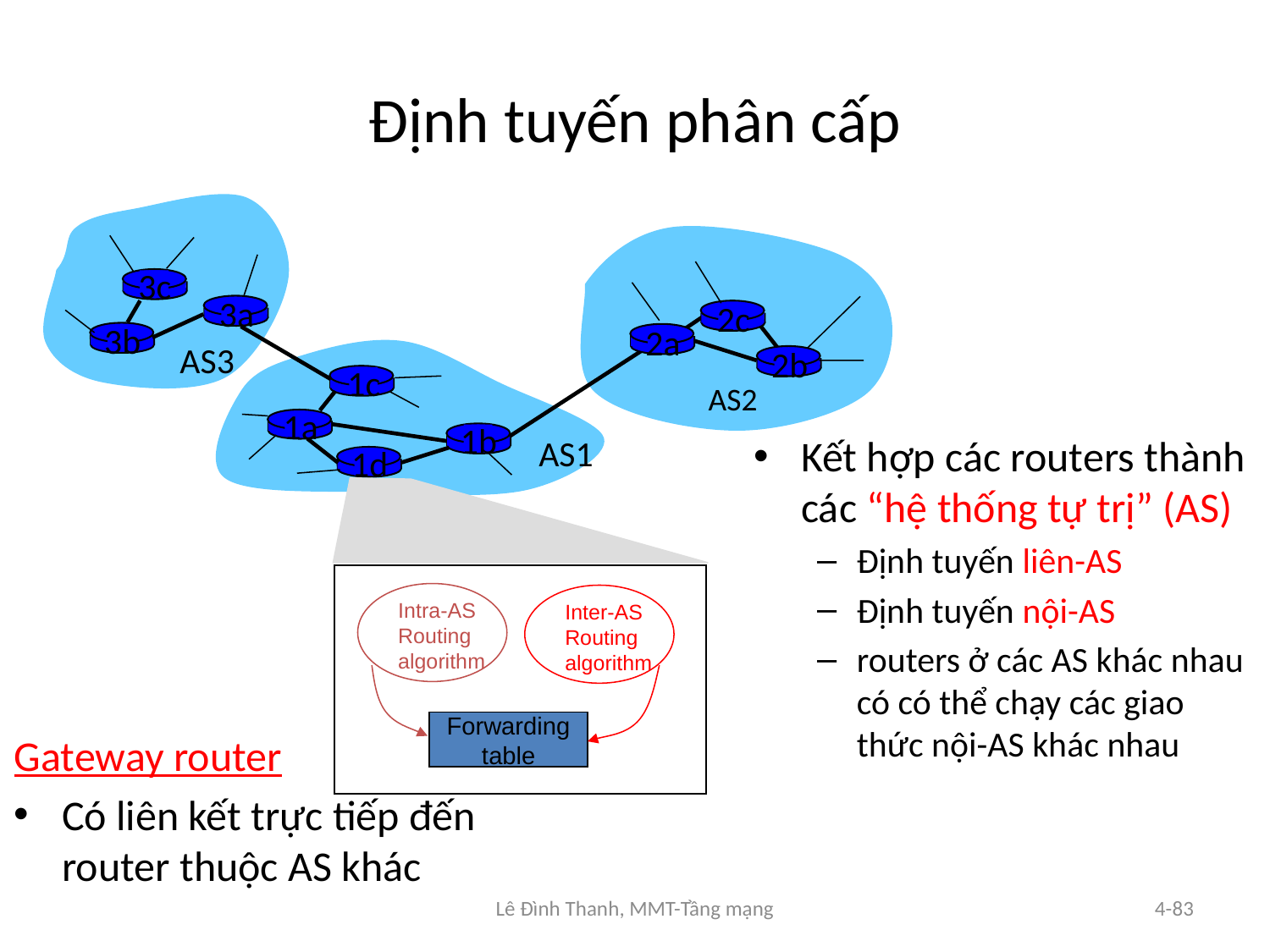

# Định tuyến phân cấp

3c

3a
2c

3b

2a

AS3

2b

1c

AS2

1a

1b

AS1

1d

Intra-AS
Routing
algorithm

Inter-AS
Routing
algorithm

Forwarding
table
Kết hợp các routers thành các “hệ thống tự trị” (AS)
Định tuyến liên-AS
Định tuyến nội-AS
routers ở các AS khác nhau có có thể chạy các giao thức nội-AS khác nhau
Gateway router
Có liên kết trực tiếp đến router thuộc AS khác
Lê Đình Thanh, MMT-Tầng mạng
4-83